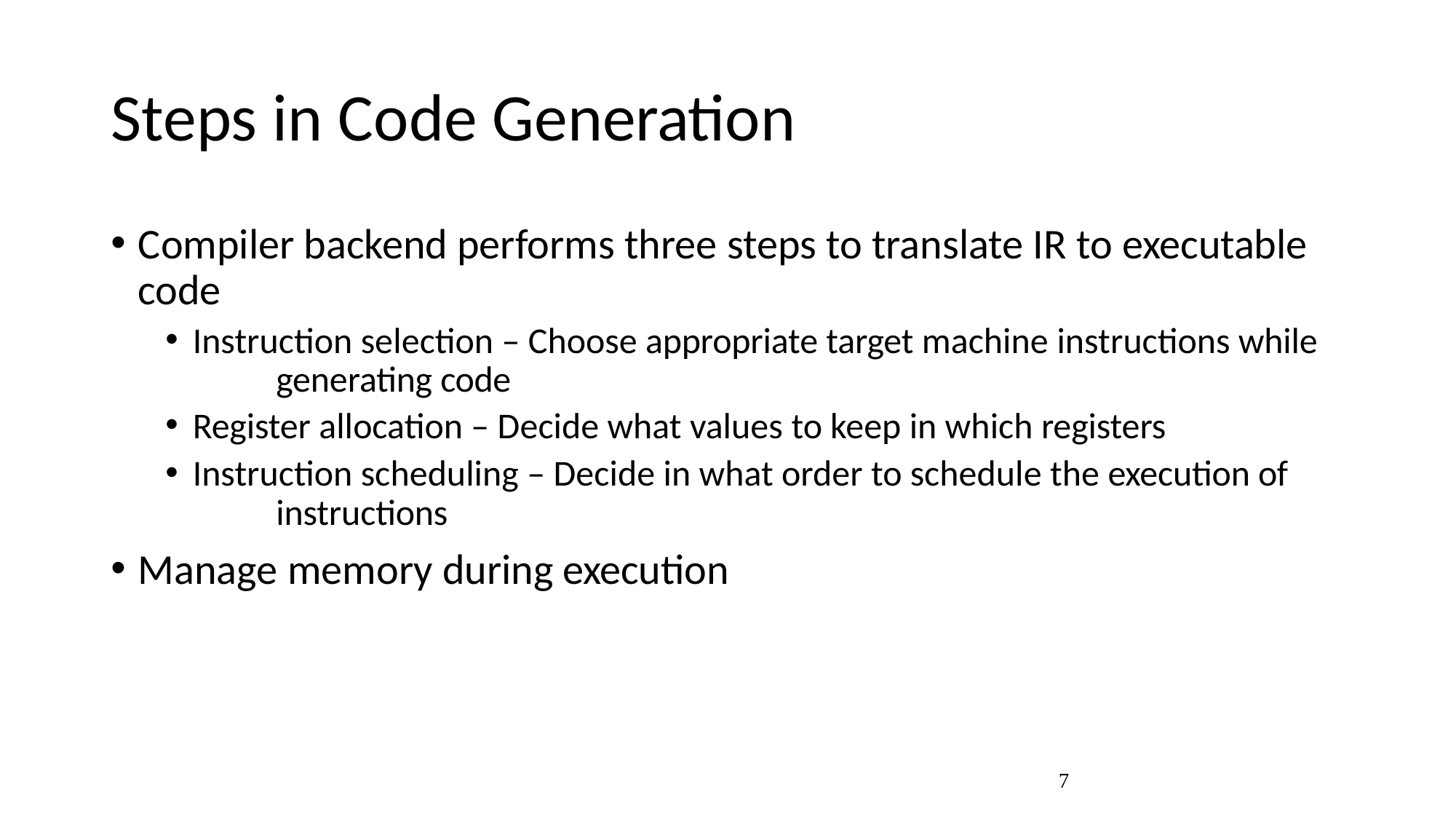

# Steps in Code Generation
Compiler backend performs three steps to translate IR to executable code
Instruction selection – Choose appropriate target machine instructions while 	generating code
Register allocation – Decide what values to keep in which registers
Instruction scheduling – Decide in what order to schedule the execution of 	instructions
Manage memory during execution
7